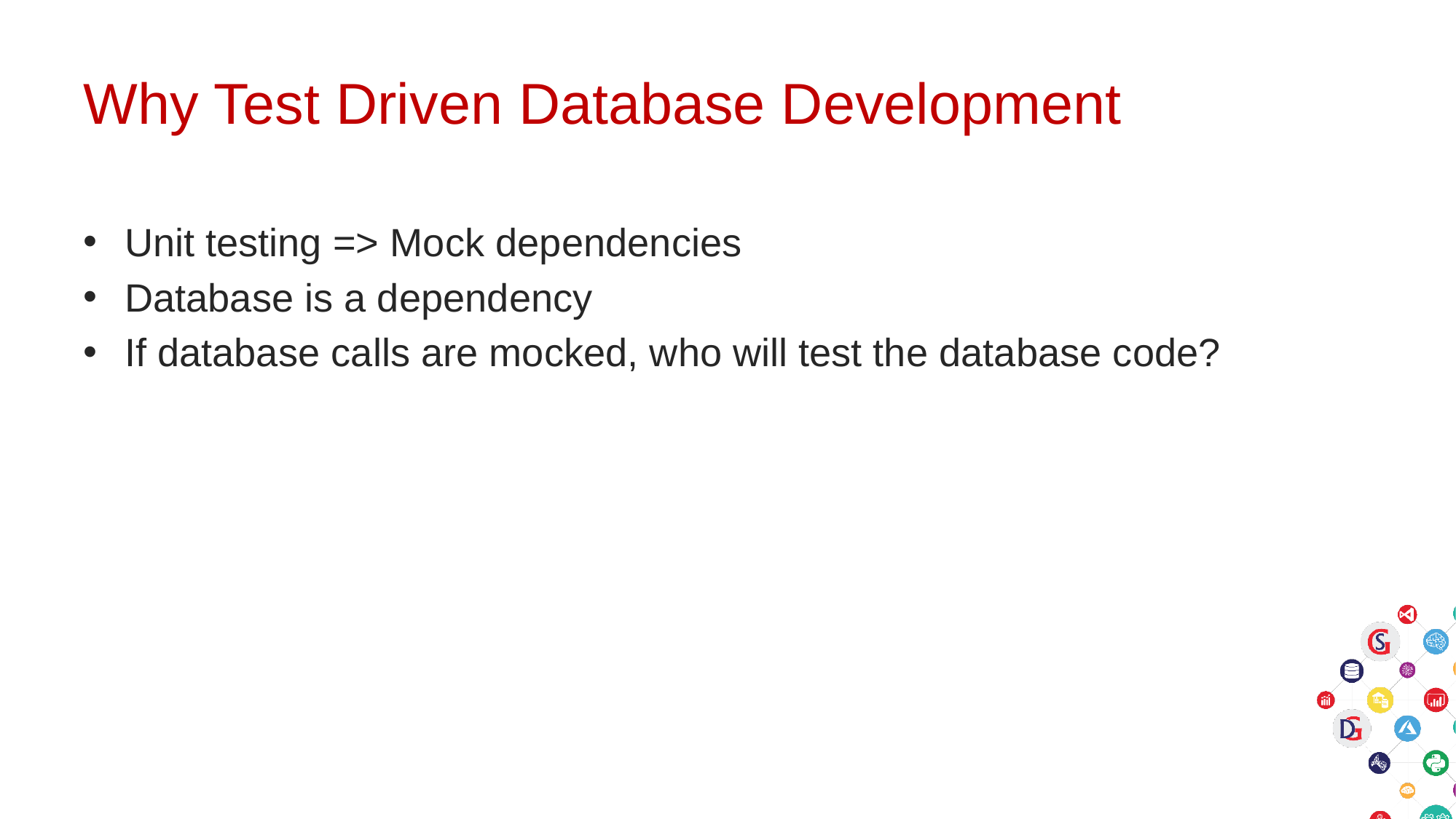

# Why Test Driven Database Development
Unit testing => Mock dependencies
Database is a dependency
If database calls are mocked, who will test the database code?